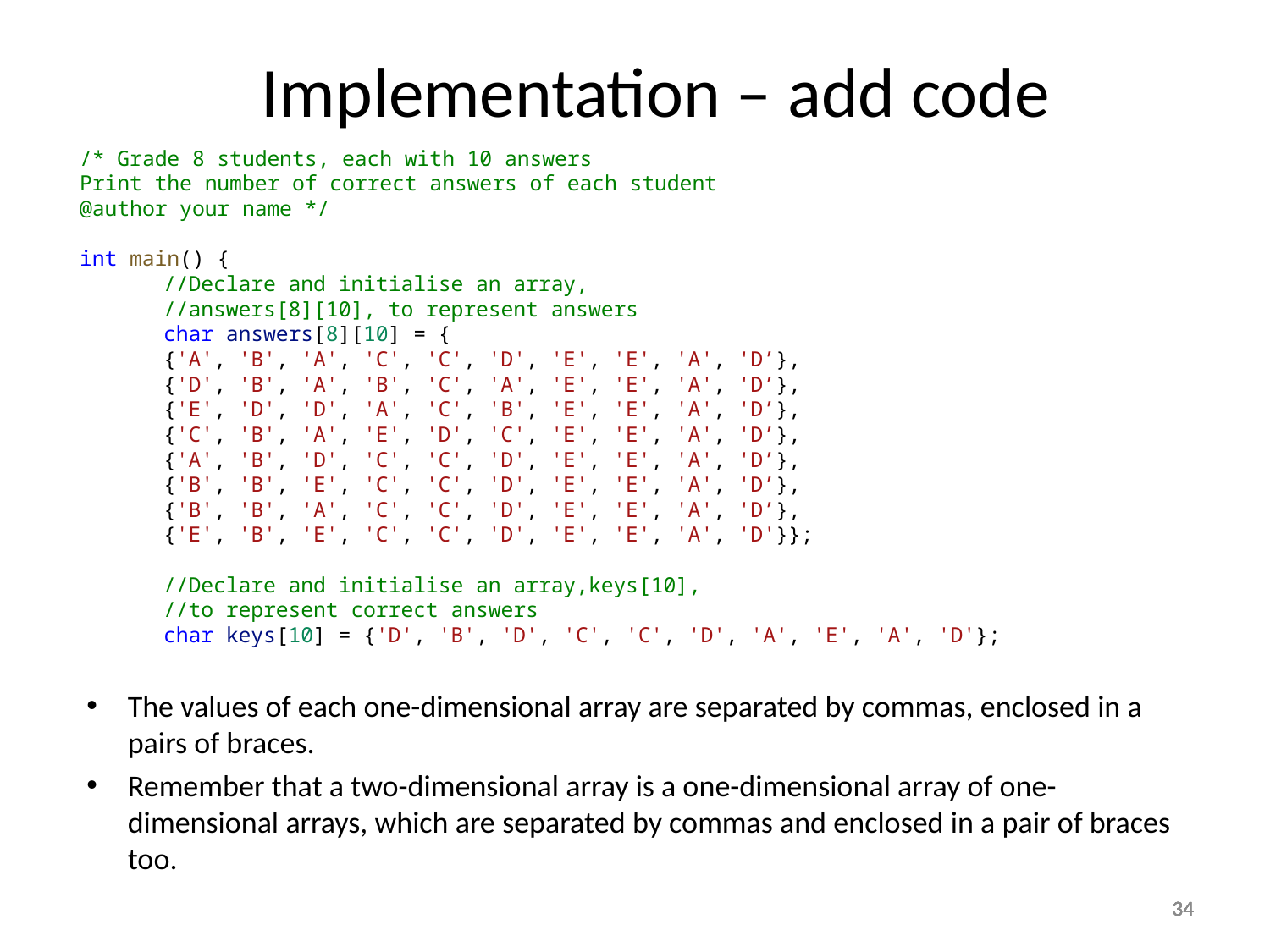

Implementation – add code
/* Grade 8 students, each with 10 answers
Print the number of correct answers of each student
@author your name */
int main() {
	//Declare and initialise an array,
	//answers[8][10], to represent answers
	char answers[8][10] = {
		{'A', 'B', 'A', 'C', 'C', 'D', 'E', 'E', 'A', 'D’},
		{'D', 'B', 'A', 'B', 'C', 'A', 'E', 'E', 'A', 'D’},
		{'E', 'D', 'D', 'A', 'C', 'B', 'E', 'E', 'A', 'D’},
		{'C', 'B', 'A', 'E', 'D', 'C', 'E', 'E', 'A', 'D’},
		{'A', 'B', 'D', 'C', 'C', 'D', 'E', 'E', 'A', 'D’},
		{'B', 'B', 'E', 'C', 'C', 'D', 'E', 'E', 'A', 'D’},
		{'B', 'B', 'A', 'C', 'C', 'D', 'E', 'E', 'A', 'D’},
		{'E', 'B', 'E', 'C', 'C', 'D', 'E', 'E', 'A', 'D'}};
	//Declare and initialise an array,keys[10],
	//to represent correct answers
	char keys[10] = {'D', 'B', 'D', 'C', 'C', 'D', 'A', 'E', 'A', 'D'};
The values of each one-dimensional array are separated by commas, enclosed in a pairs of braces.
Remember that a two-dimensional array is a one-dimensional array of one-dimensional arrays, which are separated by commas and enclosed in a pair of braces too.
34
34
34
34
34
34
34
34